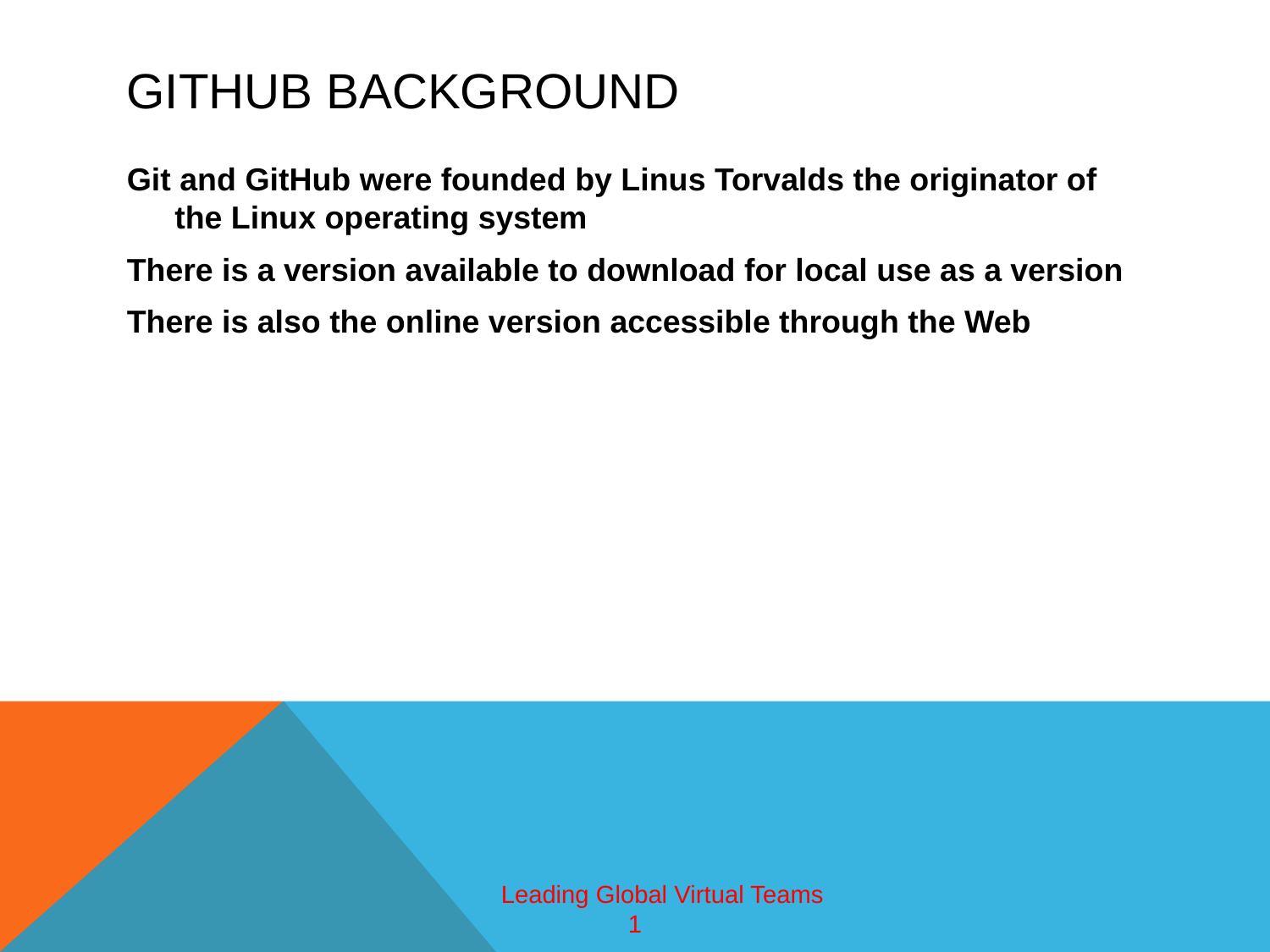

# GitHub background
Git and GitHub were founded by Linus Torvalds the originator of the Linux operating system
There is a version available to download for local use as a version
There is also the online version accessible through the Web